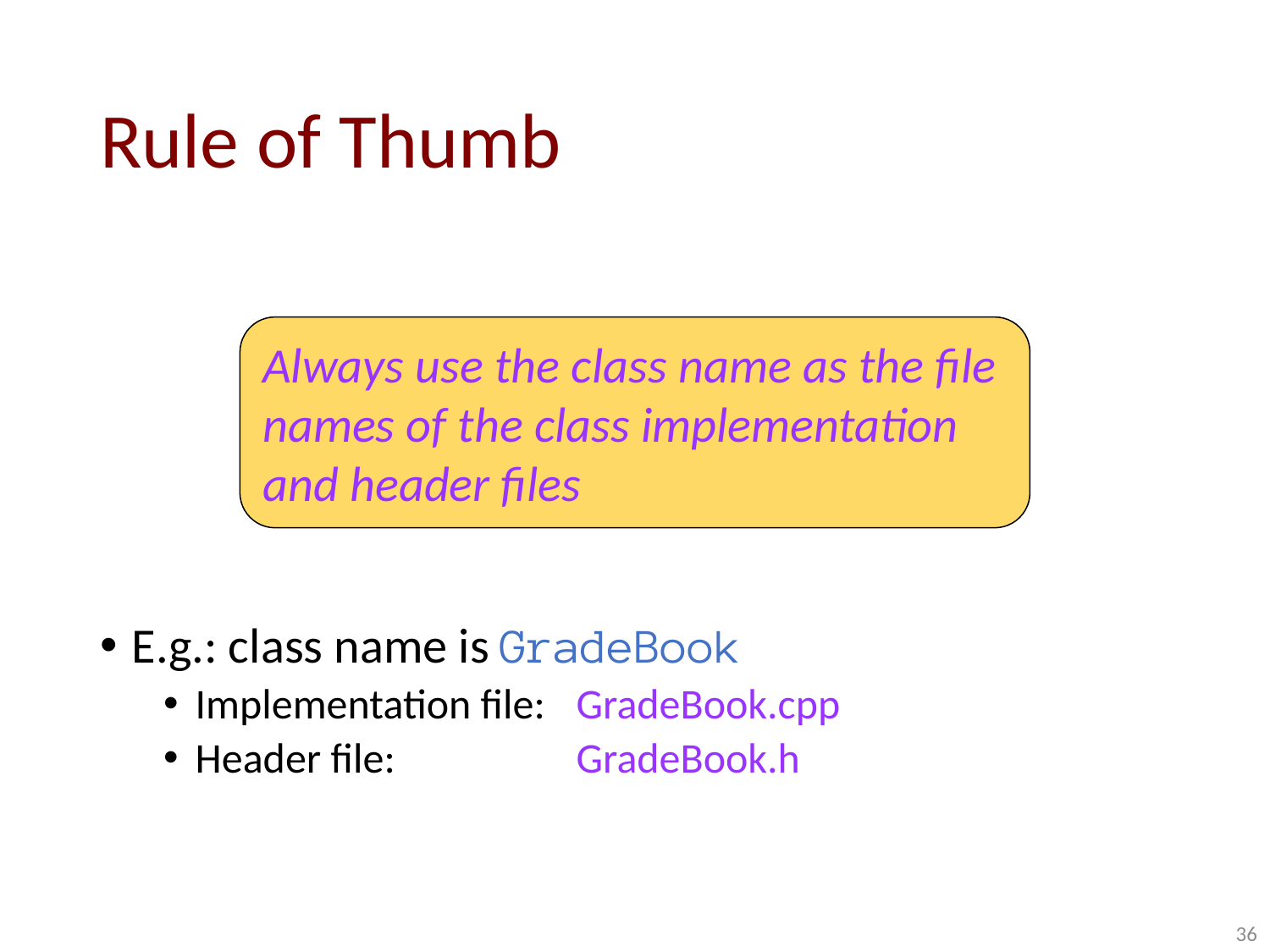

# Rule of Thumb

E.g.: class name is GradeBook
Implementation file:	GradeBook.cpp
Header file:		GradeBook.h
Always use the class name as the file names of the class implementation and header files
36